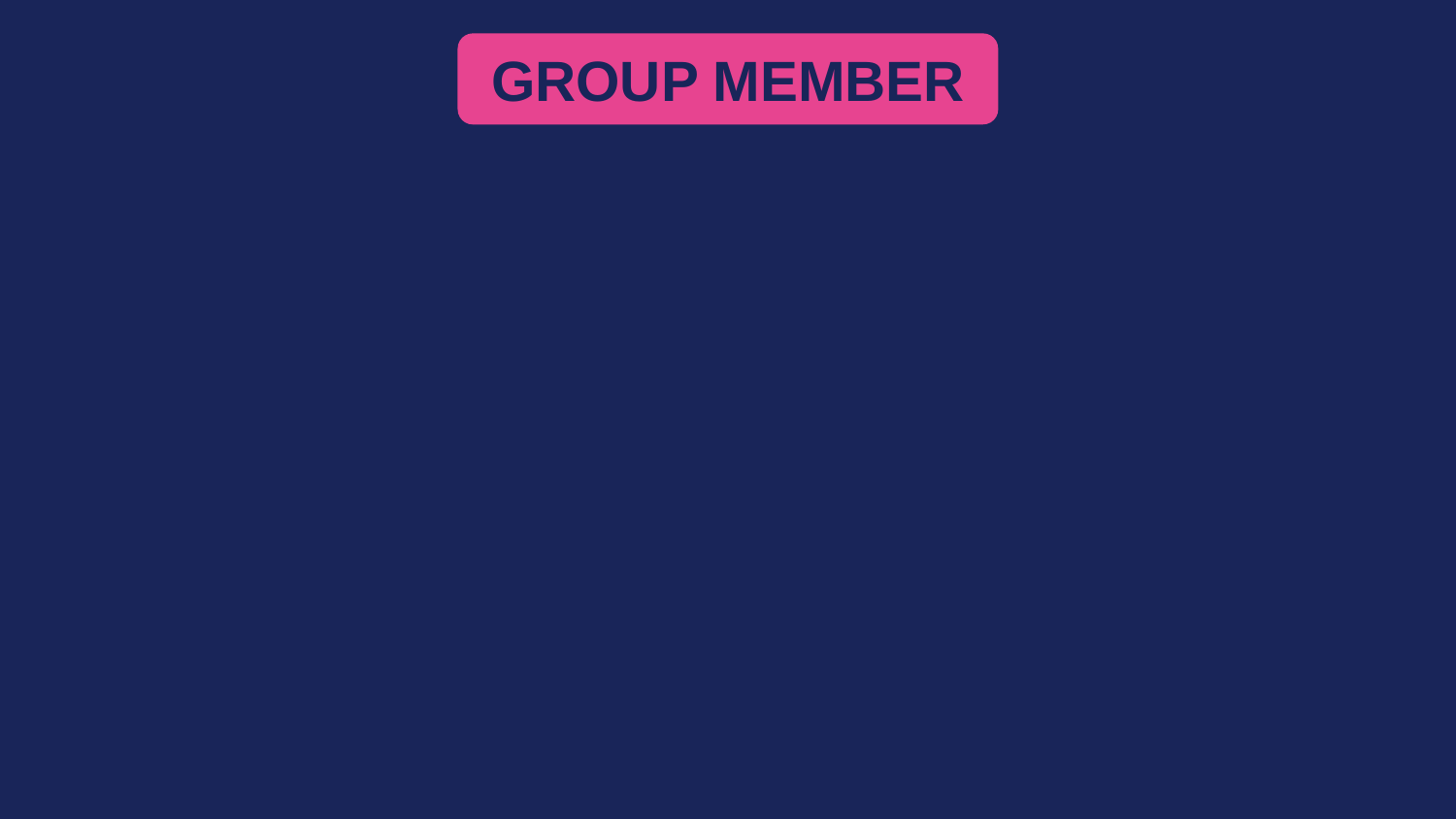

GROUP MEMBER

01
02
03
Dinh Ngoc Lap Thanh
(20226000)

Coordinate and allocate tasks
Manage progress and review source code
Write project report
Nguyen Duc Anh (20226009)
- Design preoject presentation
Trinh Thi Thuy Duong
(20226034)
- Develop stock price predicting model and cross examine results